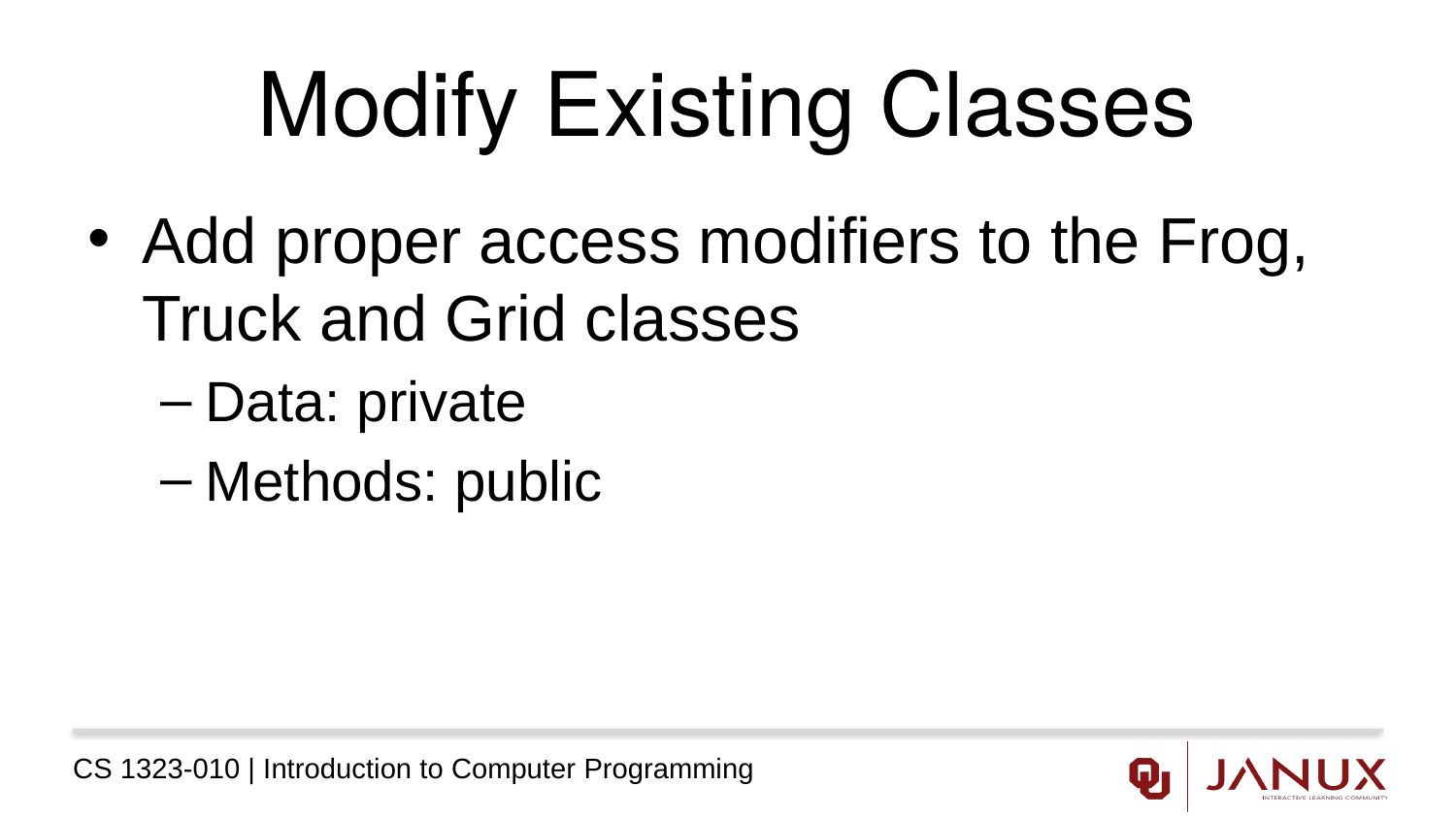

# Modify Existing Classes
Add proper access modifiers to the Frog, Truck and Grid classes
Data: private
Methods: public